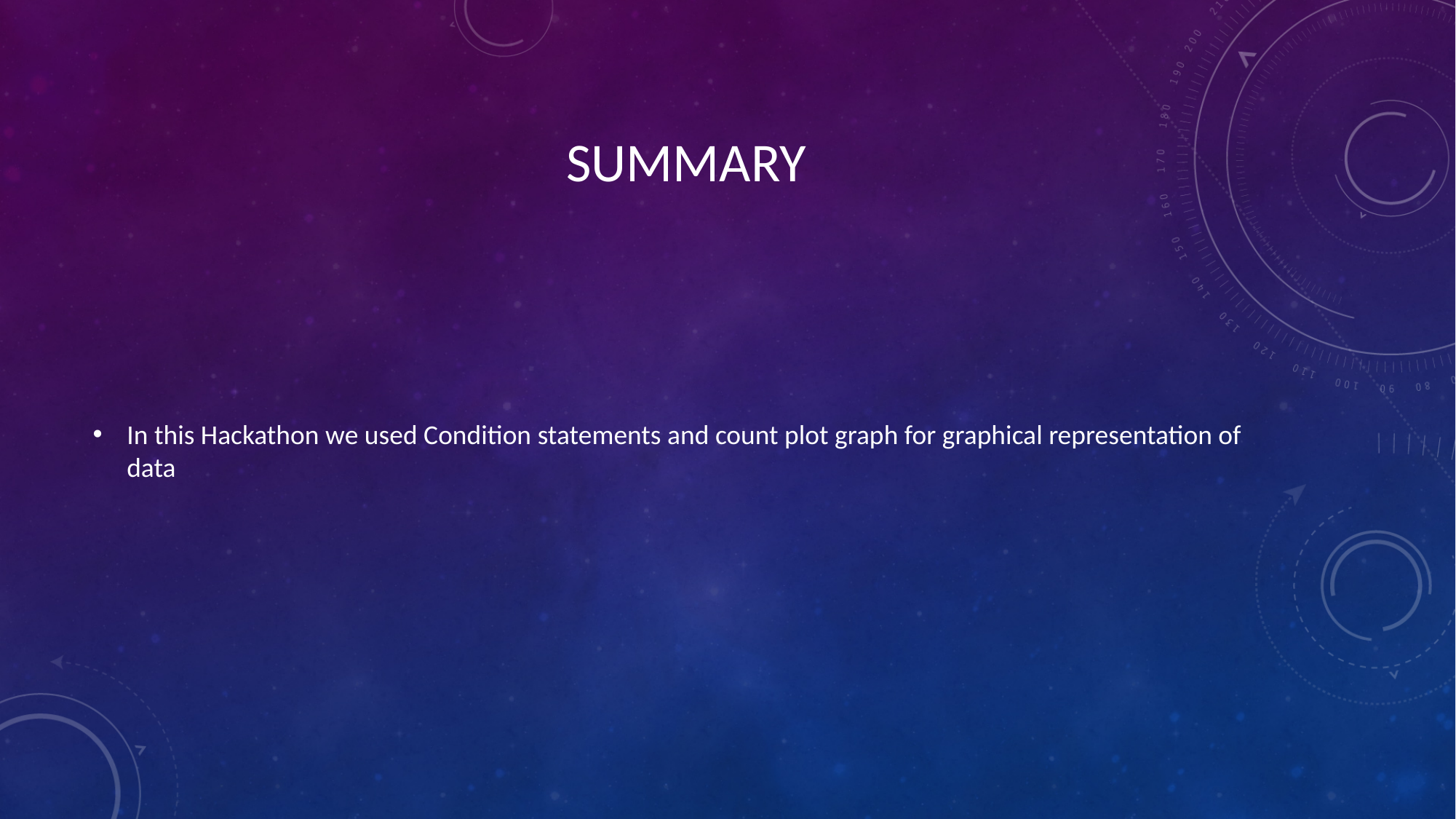

# Summary
In this Hackathon we used Condition statements and count plot graph for graphical representation of data